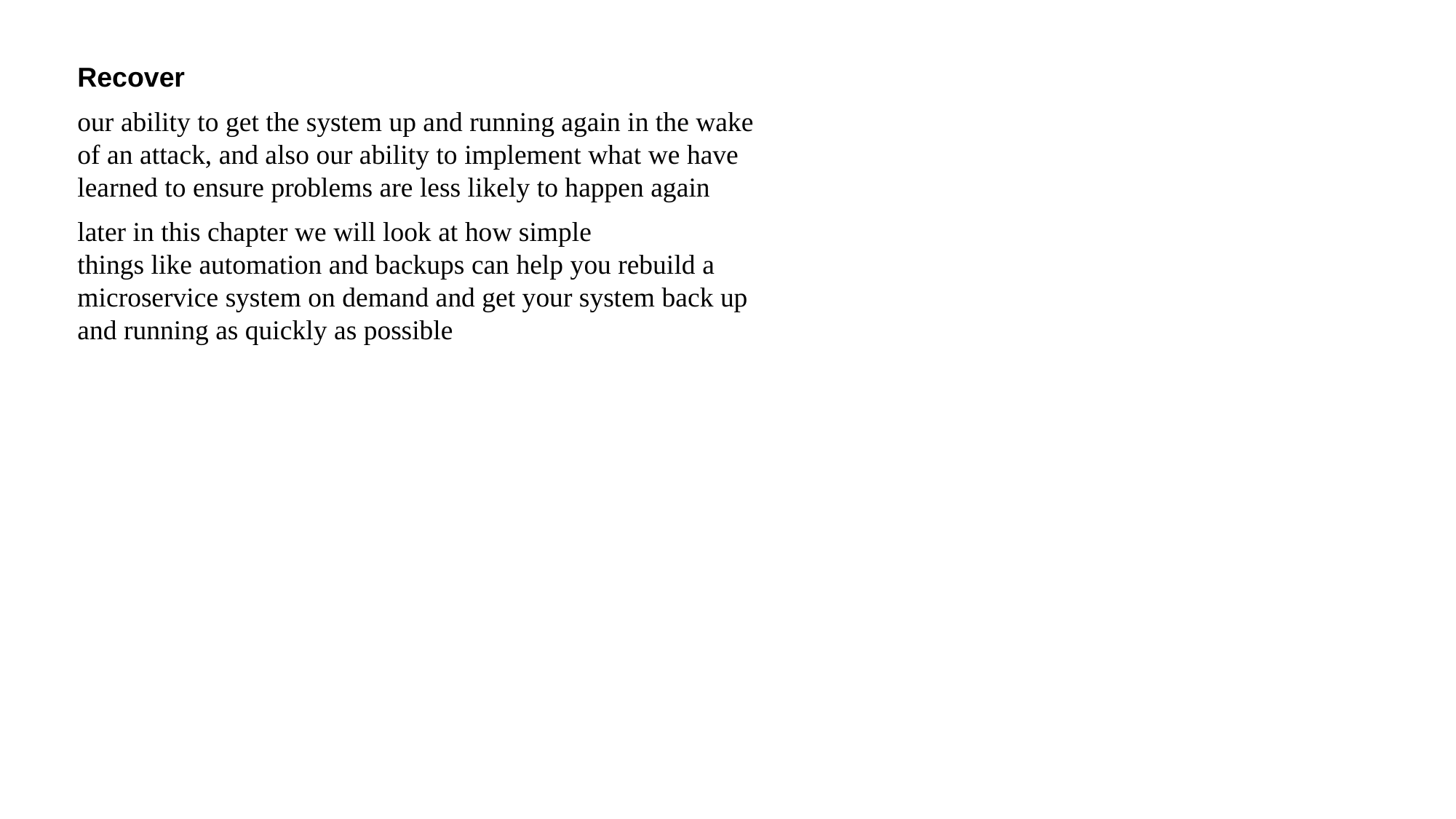

Recover
our ability to get the system up and running again in the wake
of an attack, and also our ability to implement what we have learned to ensure problems are less likely to happen again
later in this chapter we will look at how simple
things like automation and backups can help you rebuild a microservice system on demand and get your system back up and running as quickly as possible